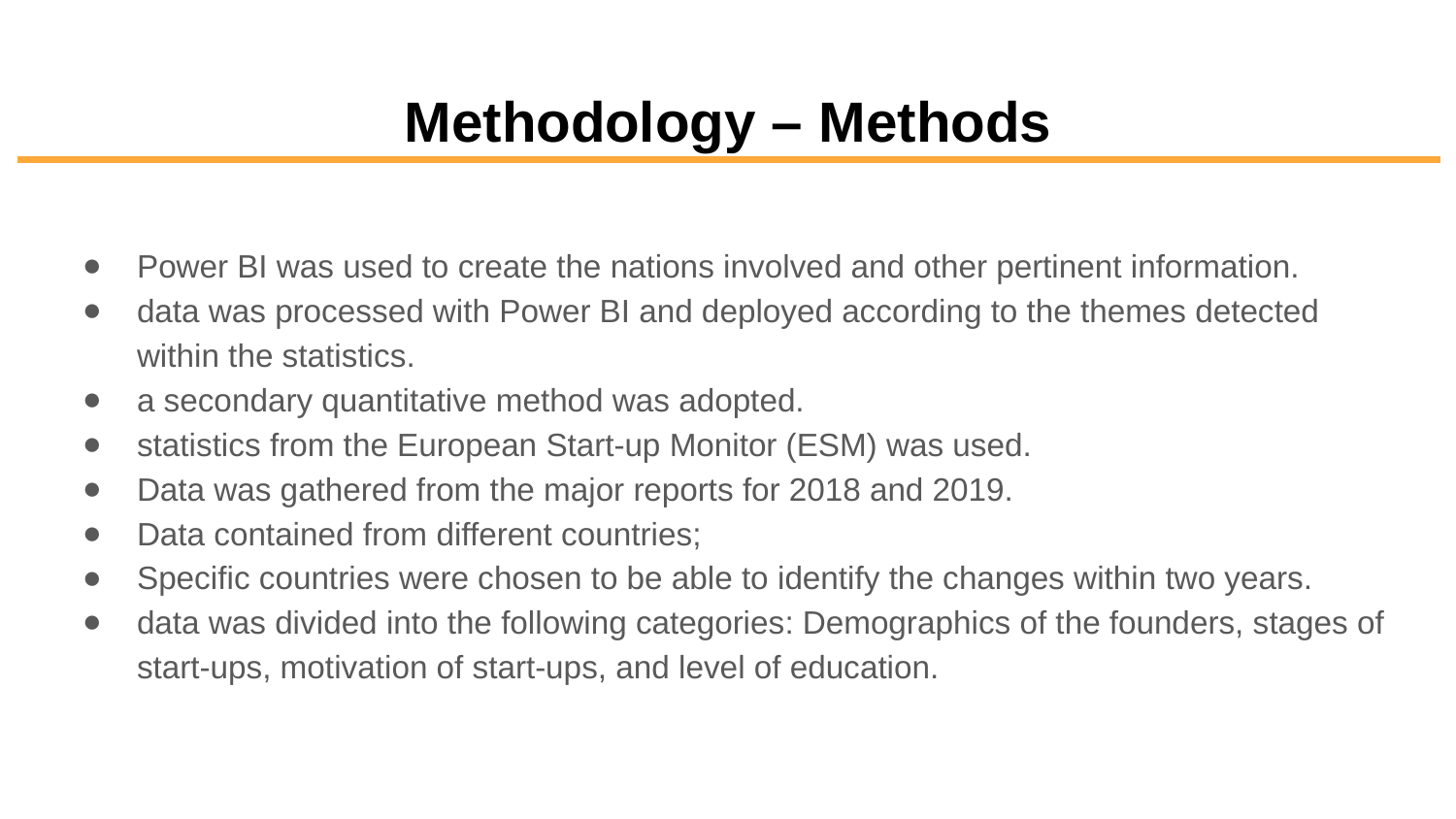

# Methodology – Methods
Power BI was used to create the nations involved and other pertinent information.
data was processed with Power BI and deployed according to the themes detected within the statistics.
a secondary quantitative method was adopted.
statistics from the European Start-up Monitor (ESM) was used.
Data was gathered from the major reports for 2018 and 2019.
Data contained from different countries;
Specific countries were chosen to be able to identify the changes within two years.
data was divided into the following categories: Demographics of the founders, stages of start-ups, motivation of start-ups, and level of education.